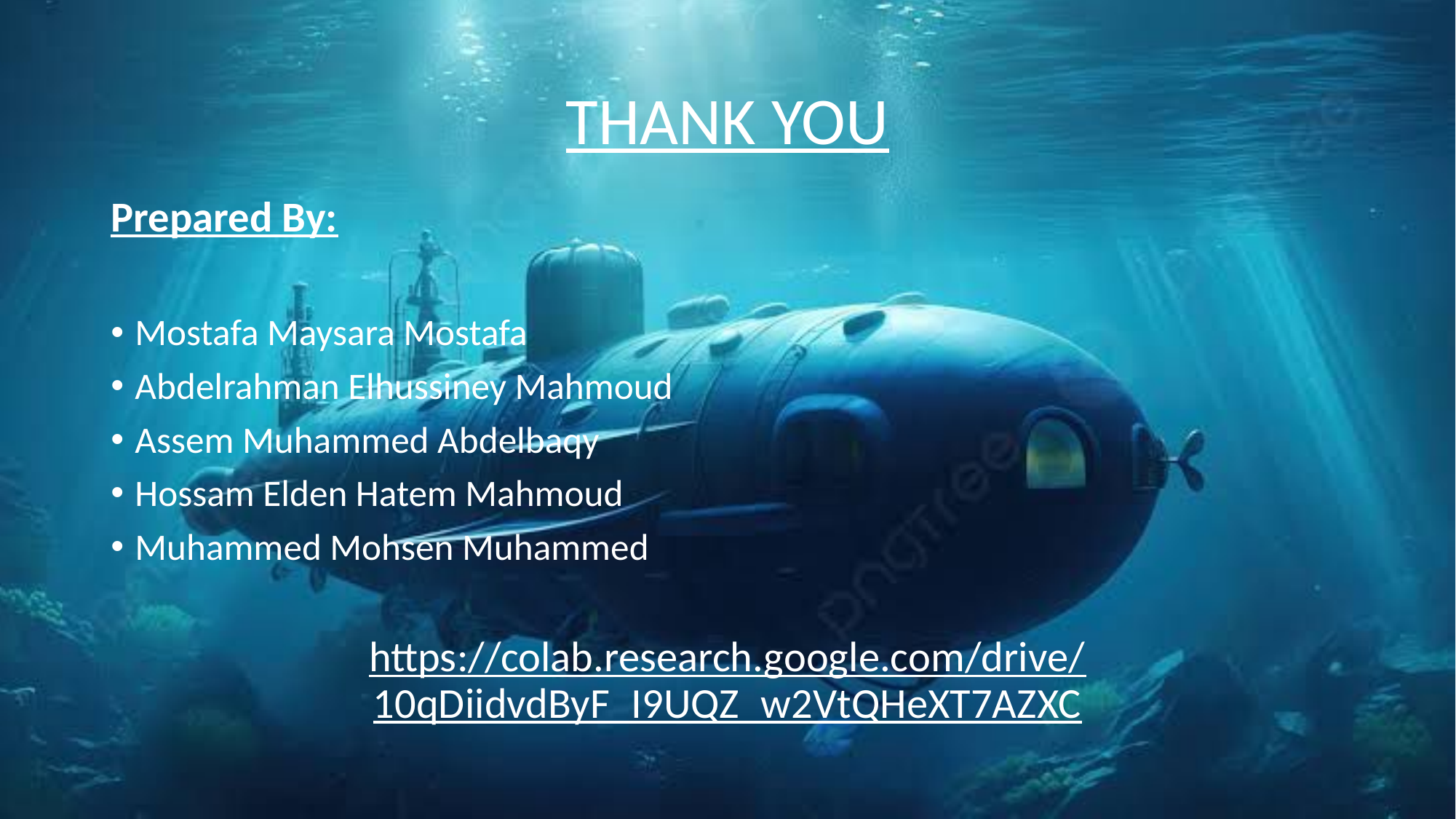

# THANK YOU
Prepared By:

Mostafa Maysara Mostafa
Abdelrahman Elhussiney Mahmoud
Assem Muhammed Abdelbaqy
Hossam Elden Hatem Mahmoud
Muhammed Mohsen Muhammed

https://colab.research.google.com/drive/10qDiidvdByF_I9UQZ_w2VtQHeXT7AZXC